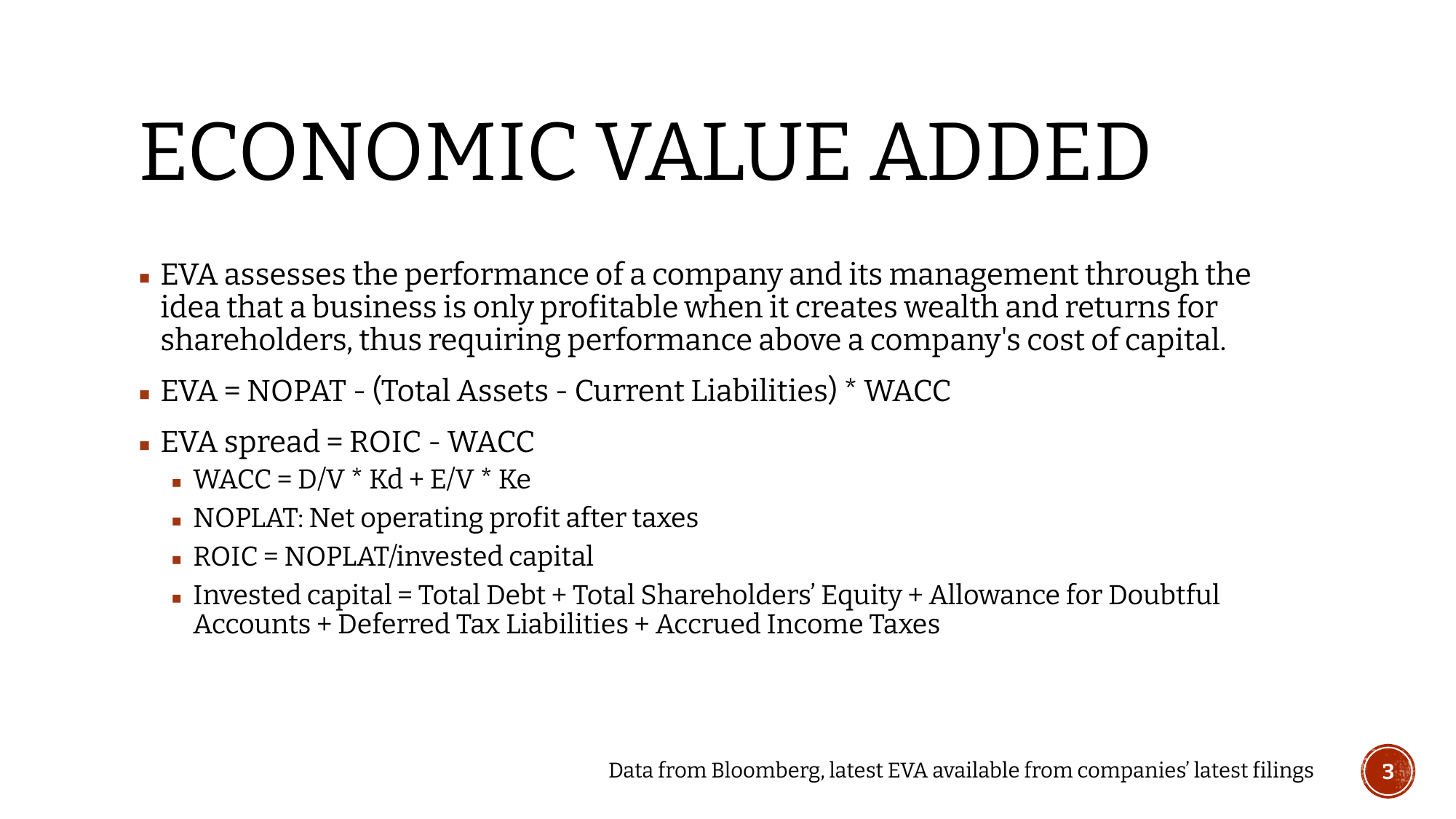

# ECONOMIC VALUE ADDED
EVA assesses the performance of a company and its management through the idea that a business is only profitable when it creates wealth and returns for shareholders, thus requiring performance above a company's cost of capital.
EVA = NOPAT - (Total Assets - Current Liabilities) * WACC
EVA spread = ROIC - WACC
WACC = D/V * Kd + E/V * Ke
NOPLAT: Net operating profit after taxes
ROIC = NOPLAT/invested capital
Invested capital = Total Debt + Total Shareholders’ Equity + Allowance for Doubtful Accounts + Deferred Tax Liabilities + Accrued Income Taxes

3
Data from Bloomberg, latest EVA available from companies’ latest filings